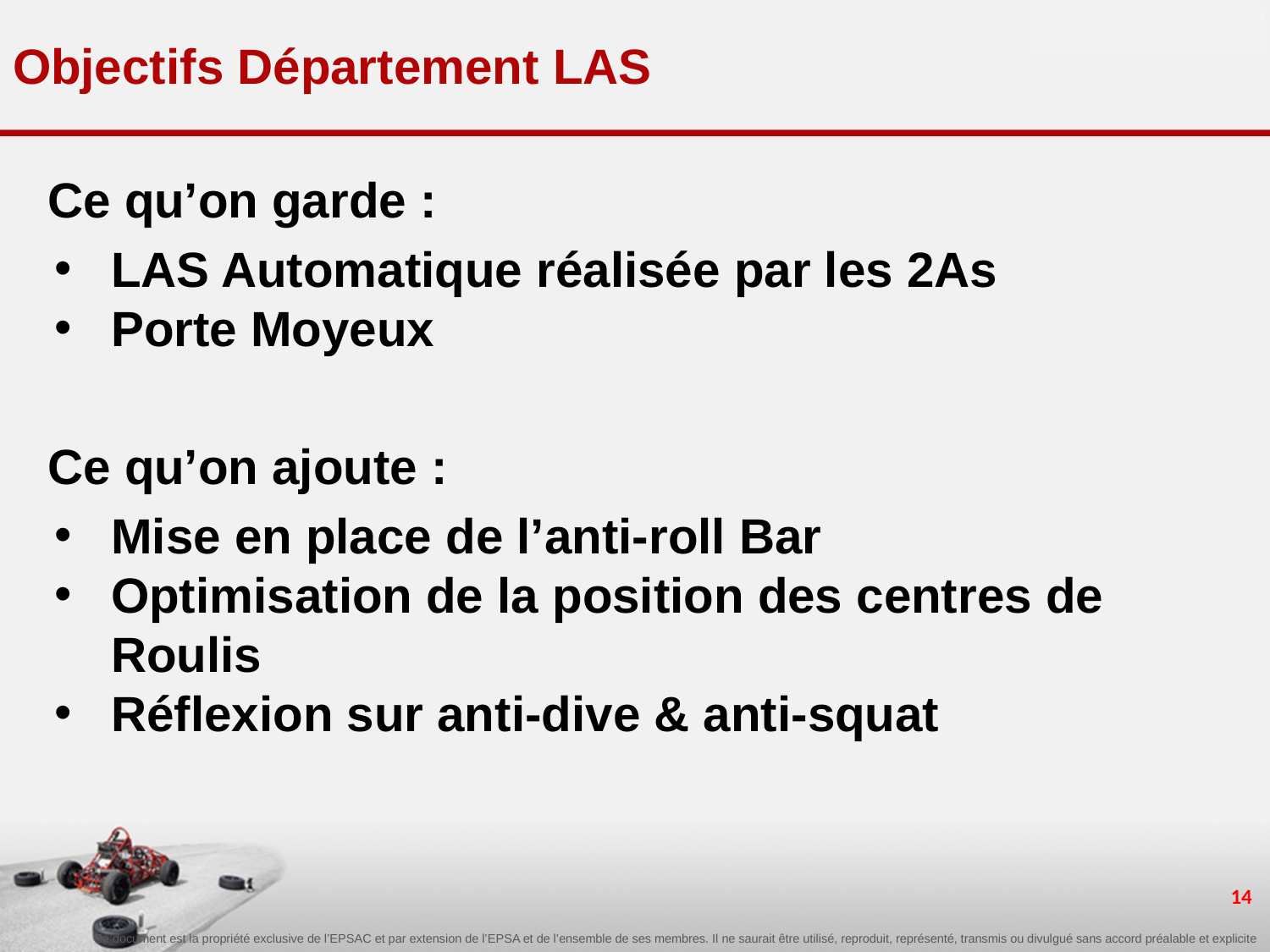

# Objectifs Département LAS
Ce qu’on garde :
LAS Automatique réalisée par les 2As
Porte Moyeux

Ce qu’on ajoute :
Mise en place de l’anti-roll Bar
Optimisation de la position des centres de Roulis
Réflexion sur anti-dive & anti-squat

14